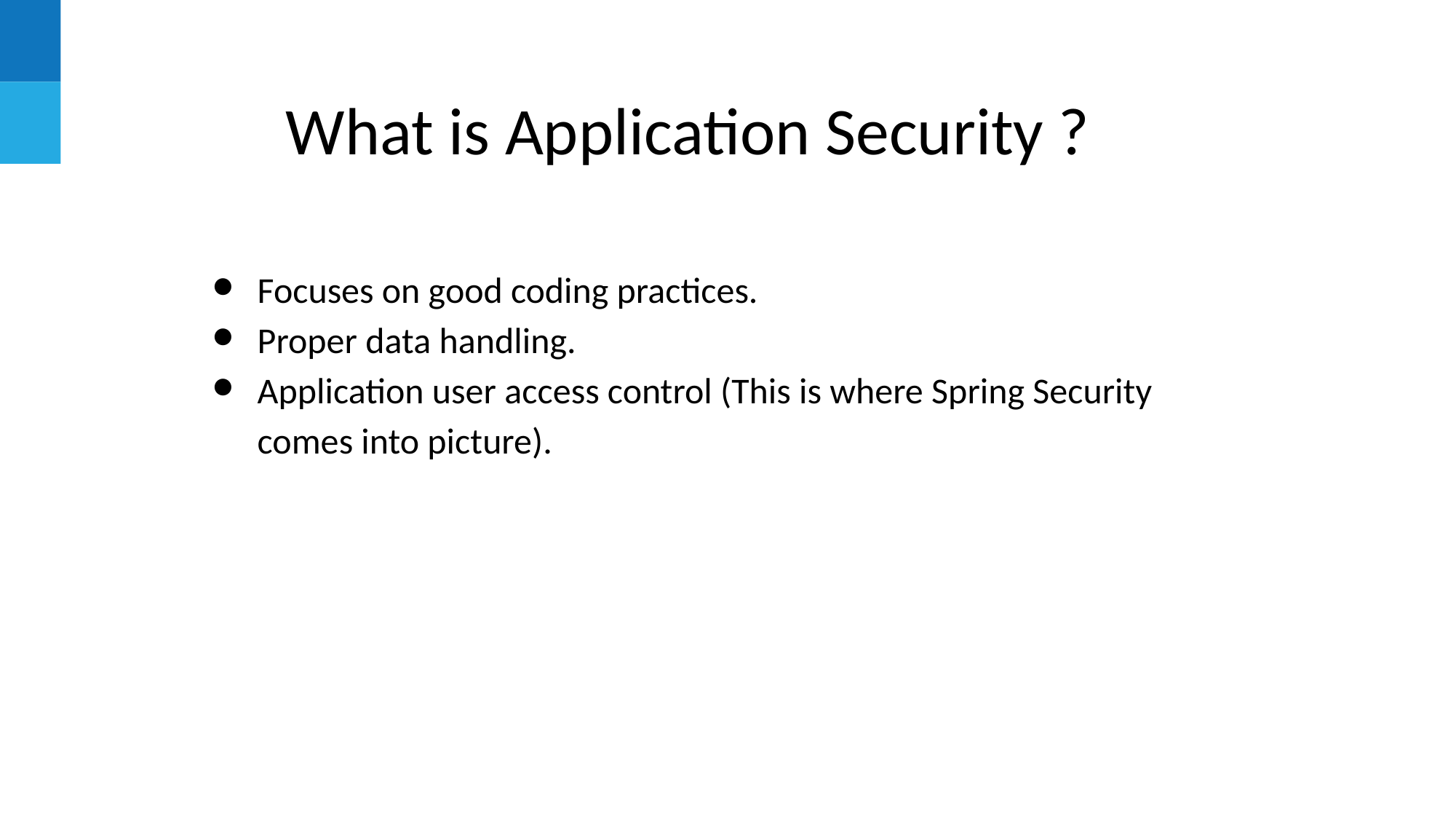

What is Application Security ?

Focuses on good coding practices.
Proper data handling.
Application user access control (This is where Spring Security comes into picture).